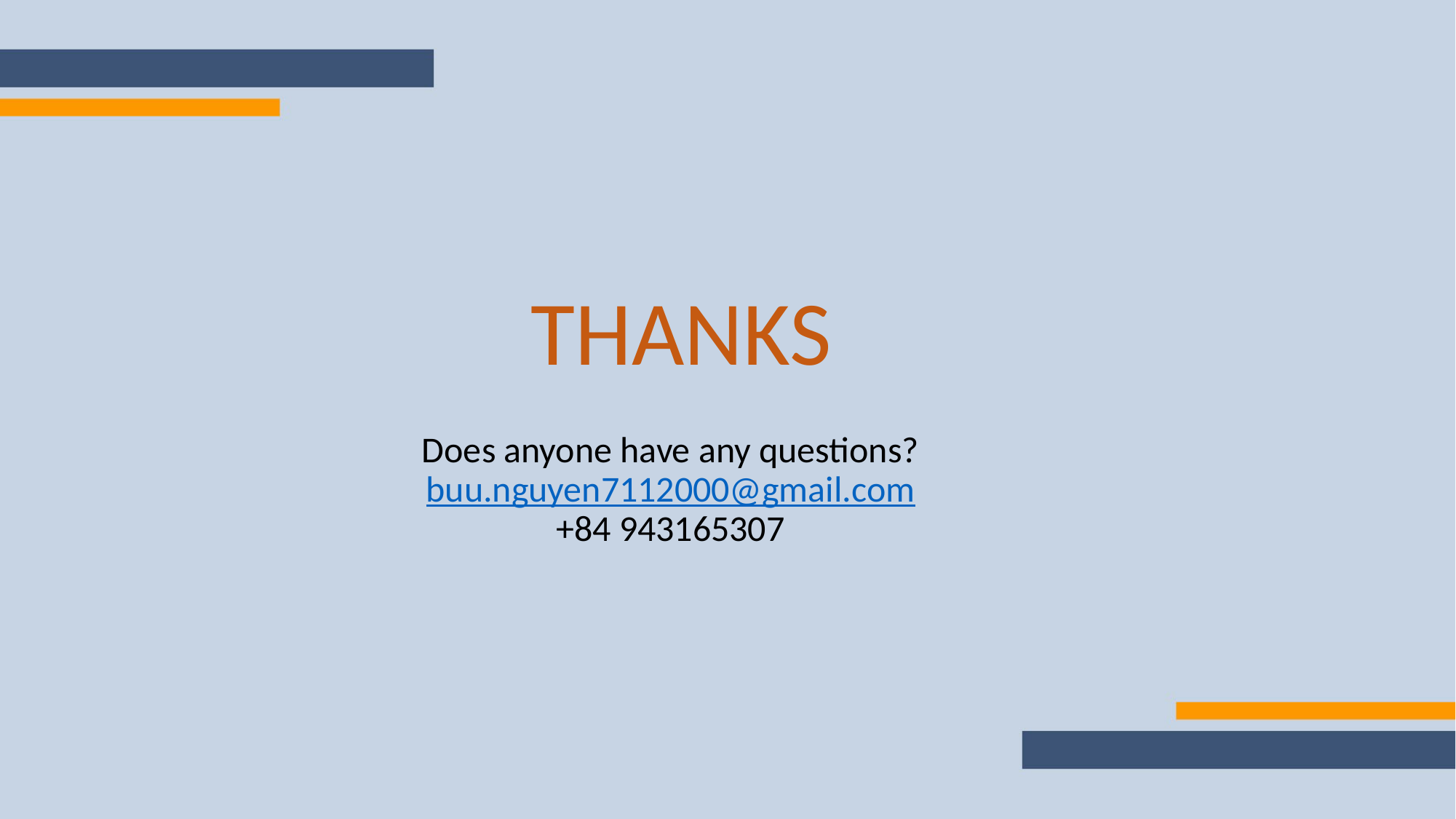

# THANKS
Does anyone have any questions?
buu.nguyen7112000@gmail.com
+84 943165307